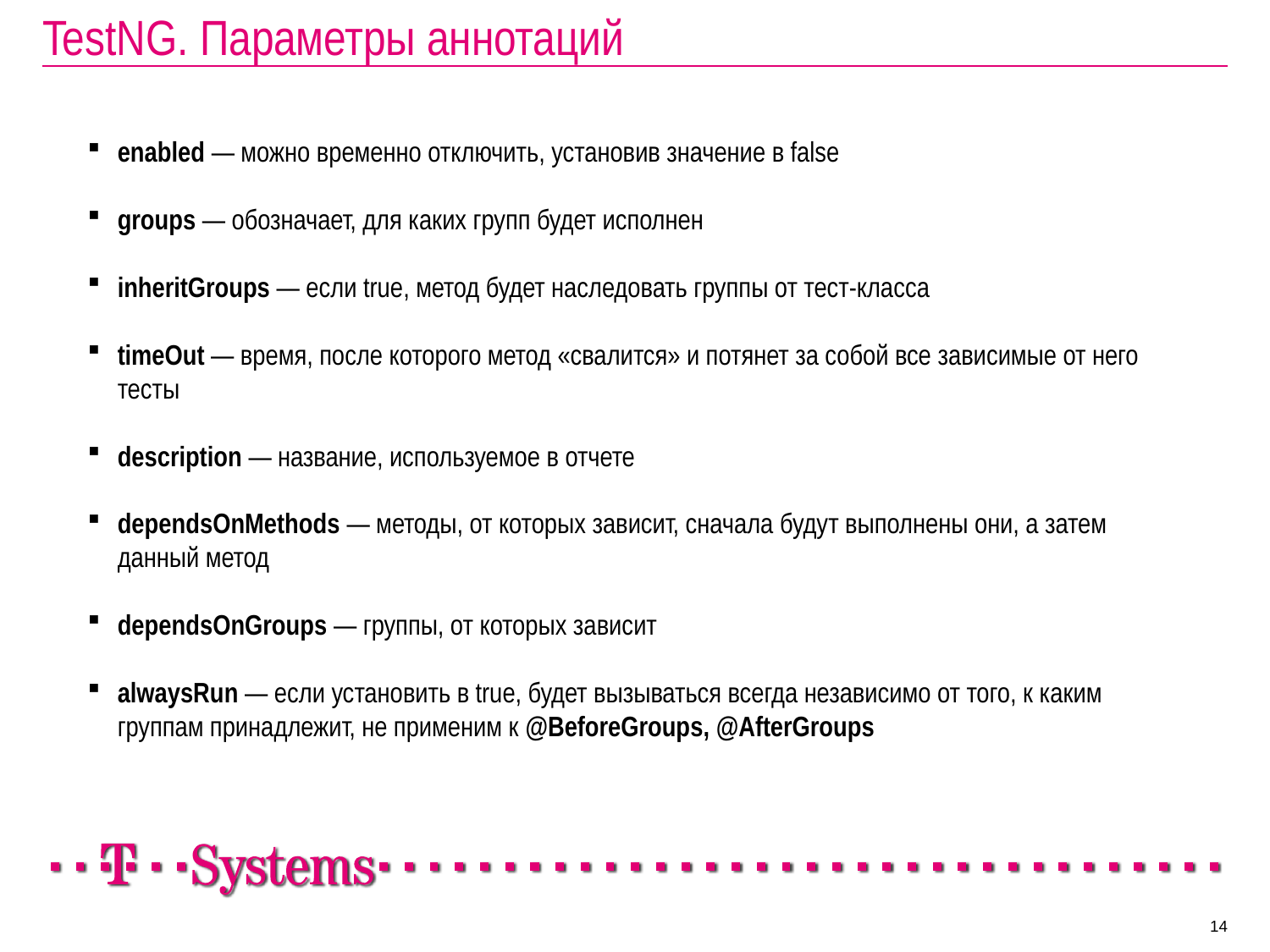

# TestNG. Параметры аннотаций
enabled — можно временно отключить, установив значение в false

groups — обозначает, для каких групп будет исполнен

inheritGroups — если true, метод будет наследовать группы от тест-класса

timeOut — время, после которого метод «свалится» и потянет за собой все зависимые от него тесты

description — название, используемое в отчете

dependsOnMethods — методы, от которых зависит, сначала будут выполнены они, а затем данный метод

dependsOnGroups — группы, от которых зависит

alwaysRun — если установить в true, будет вызываться всегда независимо от того, к каким группам принадлежит, не применим к @BeforeGroups, @AfterGroups

14